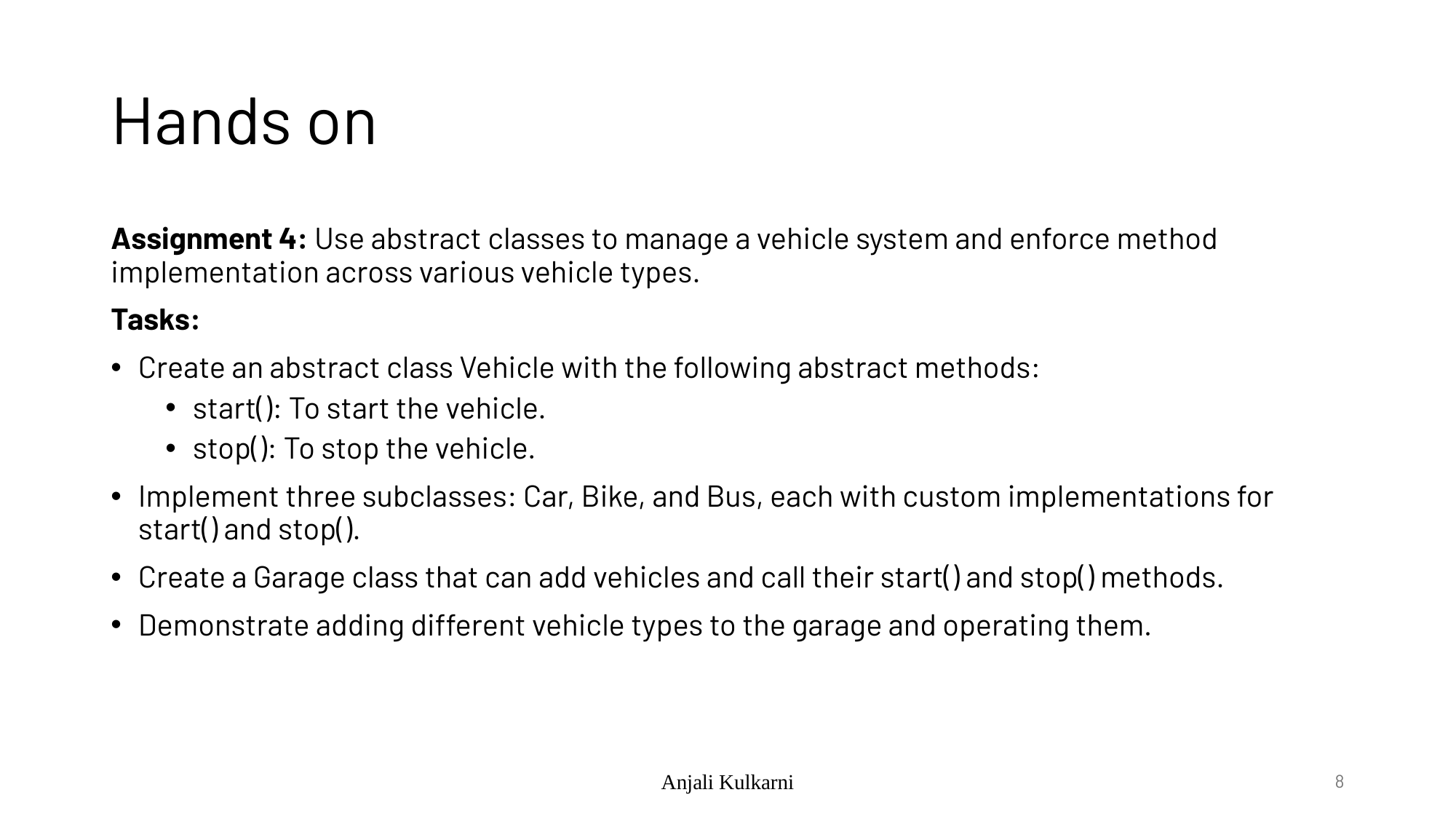

# Hands on
Assignment 4: Use abstract classes to manage a vehicle system and enforce method implementation across various vehicle types.
Tasks:
Create an abstract class Vehicle with the following abstract methods:
start(): To start the vehicle.
stop(): To stop the vehicle.
Implement three subclasses: Car, Bike, and Bus, each with custom implementations for start() and stop().
Create a Garage class that can add vehicles and call their start() and stop() methods.
Demonstrate adding different vehicle types to the garage and operating them.
Anjali Kulkarni
8